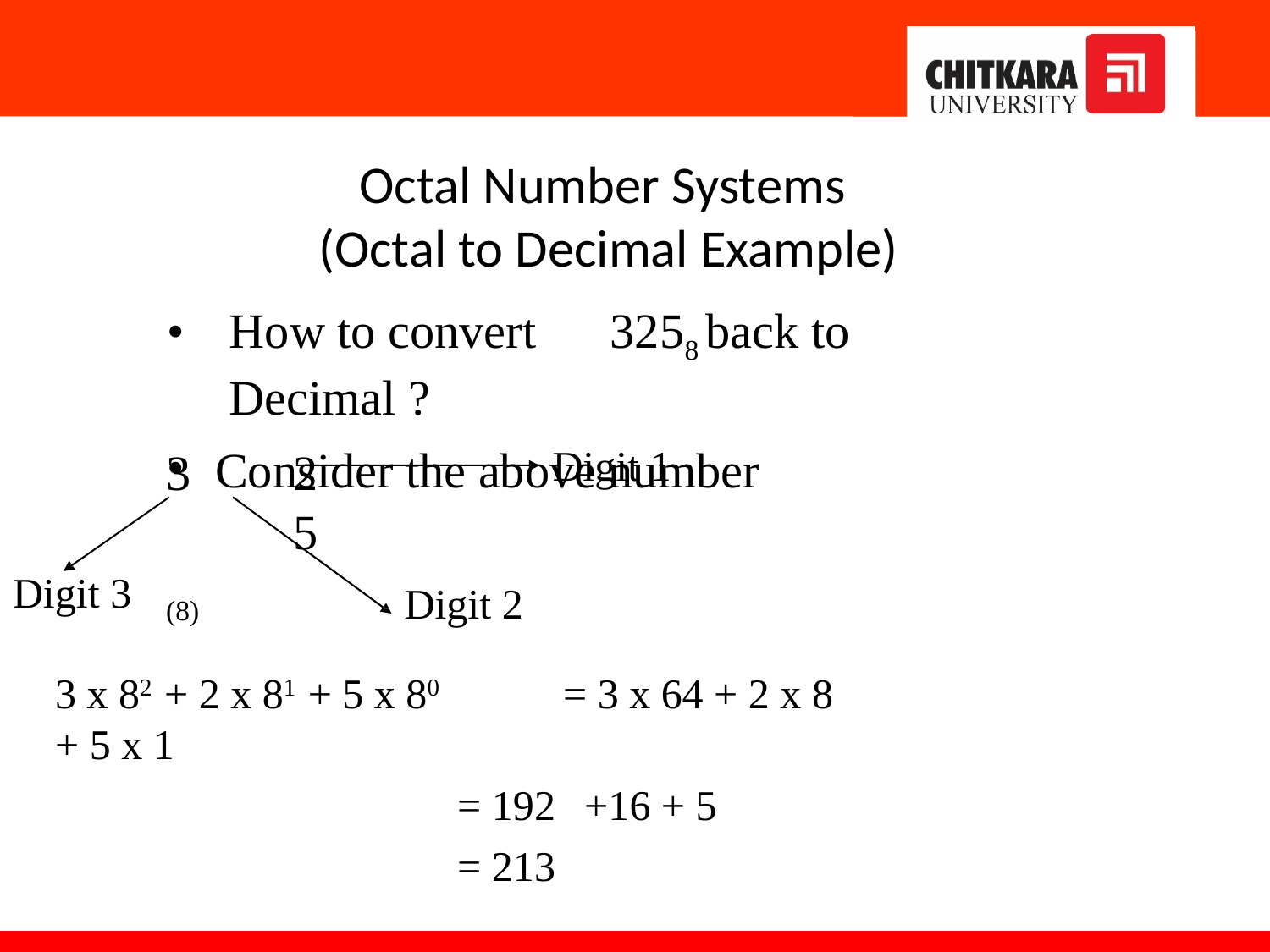

# Octal Number Systems (Octal to Decimal Example)
How to convert	3258 back to Decimal ?
Consider the above number
Digit 1
3	2	5 (8)

Digit 3
Digit 2
3 x 82  + 2 x 81  + 5 x 80	= 3 x 64 + 2 x 8 + 5 x 1
= 192	+16 + 5
= 213